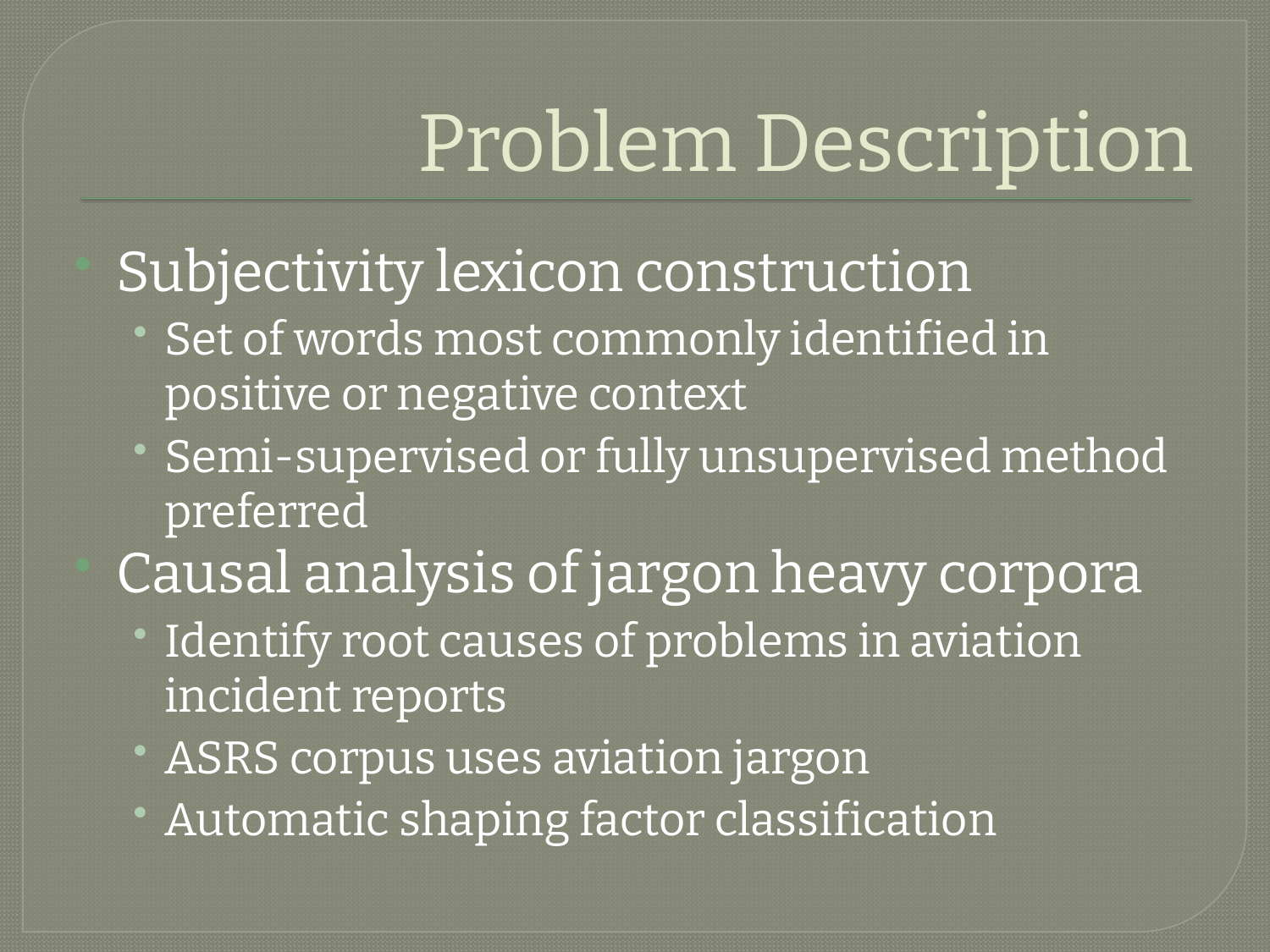

# Problem Description
Subjectivity lexicon construction
Set of words most commonly identified in positive or negative context
Semi-supervised or fully unsupervised method preferred
Causal analysis of jargon heavy corpora
Identify root causes of problems in aviation incident reports
ASRS corpus uses aviation jargon
Automatic shaping factor classification